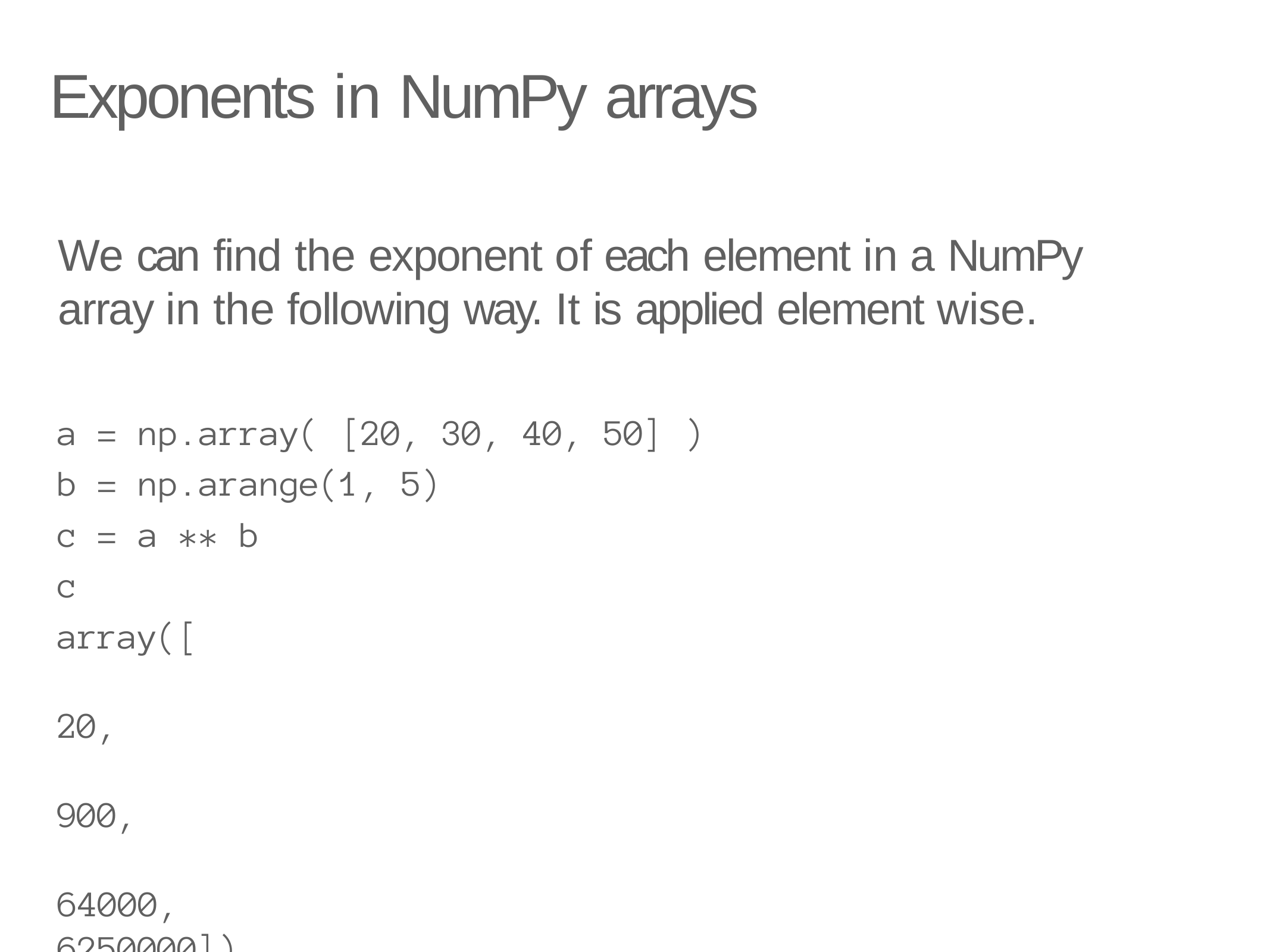

# Exponents in NumPy arrays
We can find the exponent of each element in a NumPy array in the following way. It is applied element wise.

a = np.array( [20, 30, 40, 50] )
b = np.arange(1, 5)
c = a ** b c
array([	20,	900,	64000, 6250000])